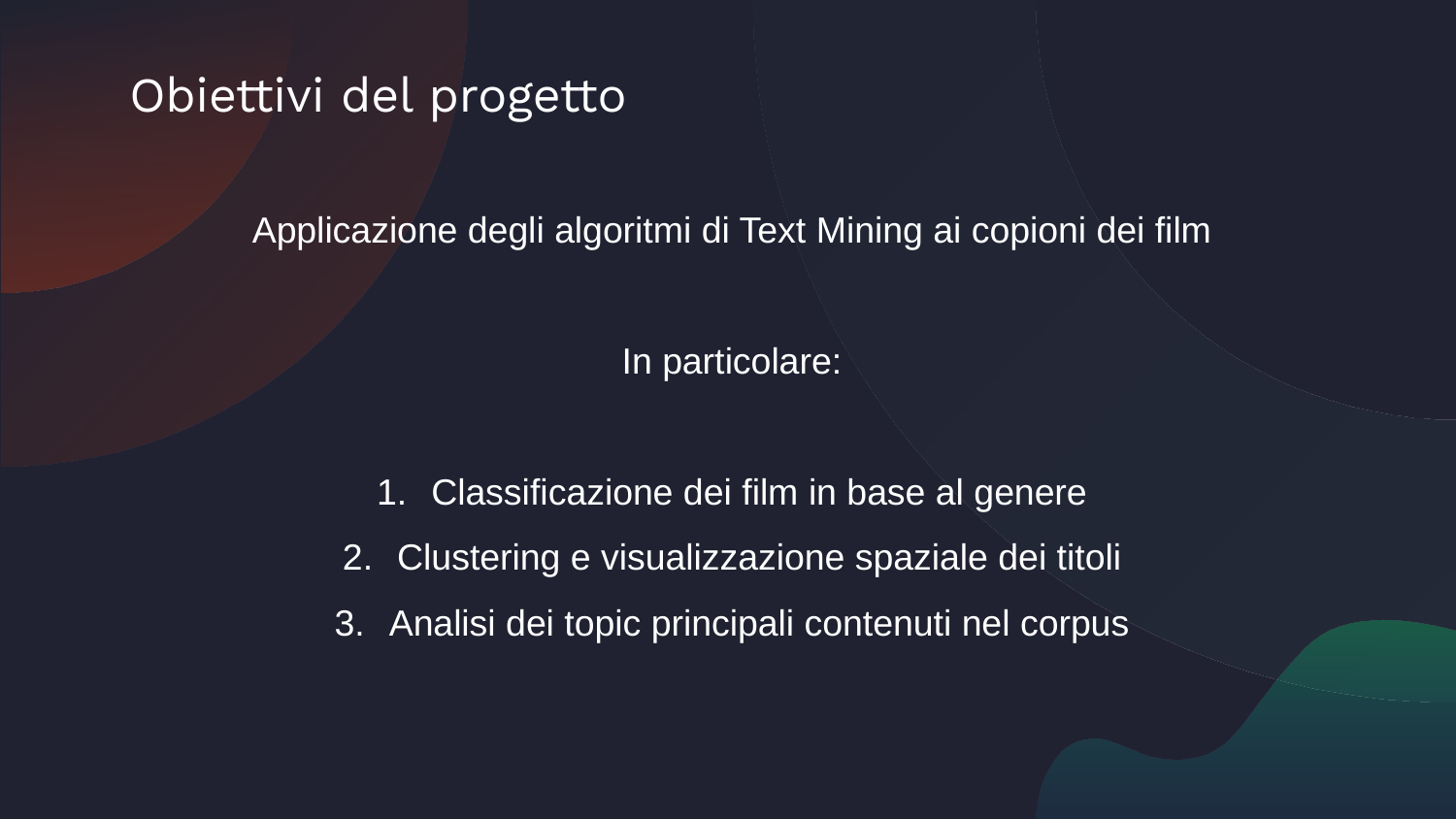

# Obiettivi del progetto
Applicazione degli algoritmi di Text Mining ai copioni dei film

In particolare:

Classificazione dei film in base al genere
Clustering e visualizzazione spaziale dei titoli
Analisi dei topic principali contenuti nel corpus